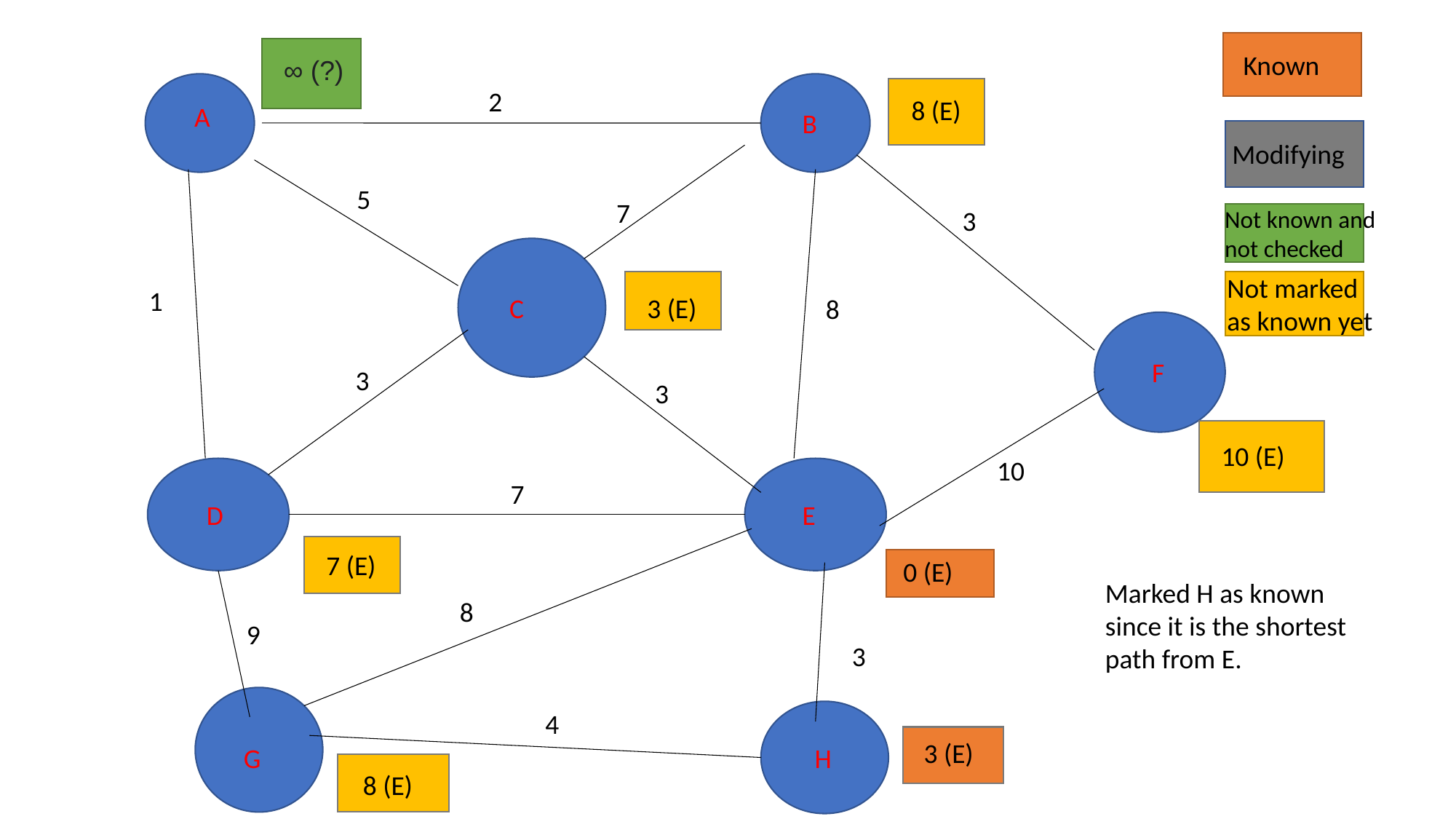

Known
∞ (?)

2

8 (E)
A
B

Modifying
5
7
3
Not known and not checked

Not marked as known yet

1
C
3 (E)
8

F
3
3

10 (E)
10

7
D
E

7 (E)

0 (E)
Marked H as known since it is the shortest path from E.
8
9
3

4

3 (E)
G
H

8 (E)